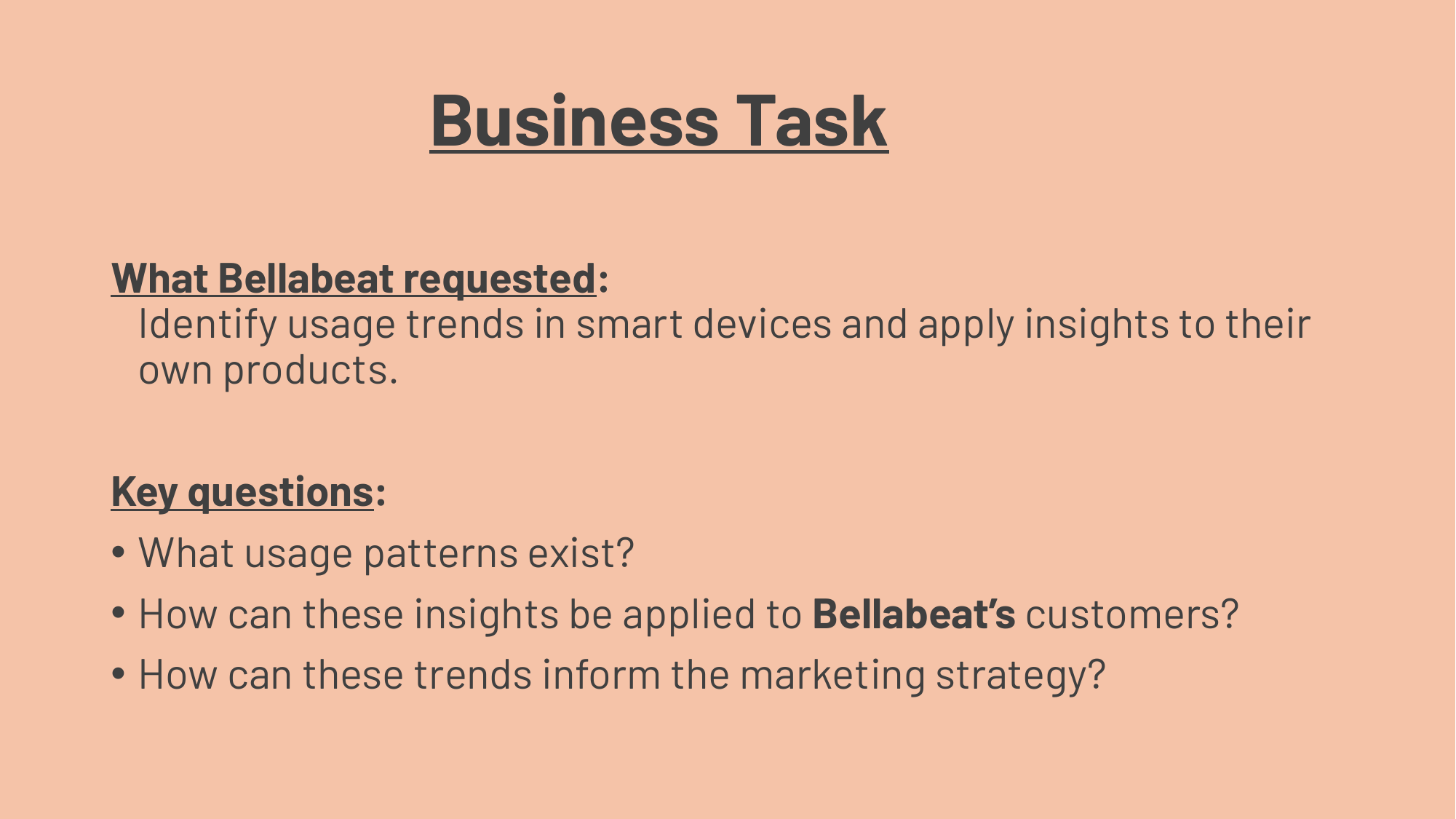

# Business Task

What Bellabeat requested:
Identify usage trends in smart devices and apply insights to their own products.

Key questions:
What usage patterns exist?
How can these insights be applied to Bellabeat’s customers?
How can these trends inform the marketing strategy?